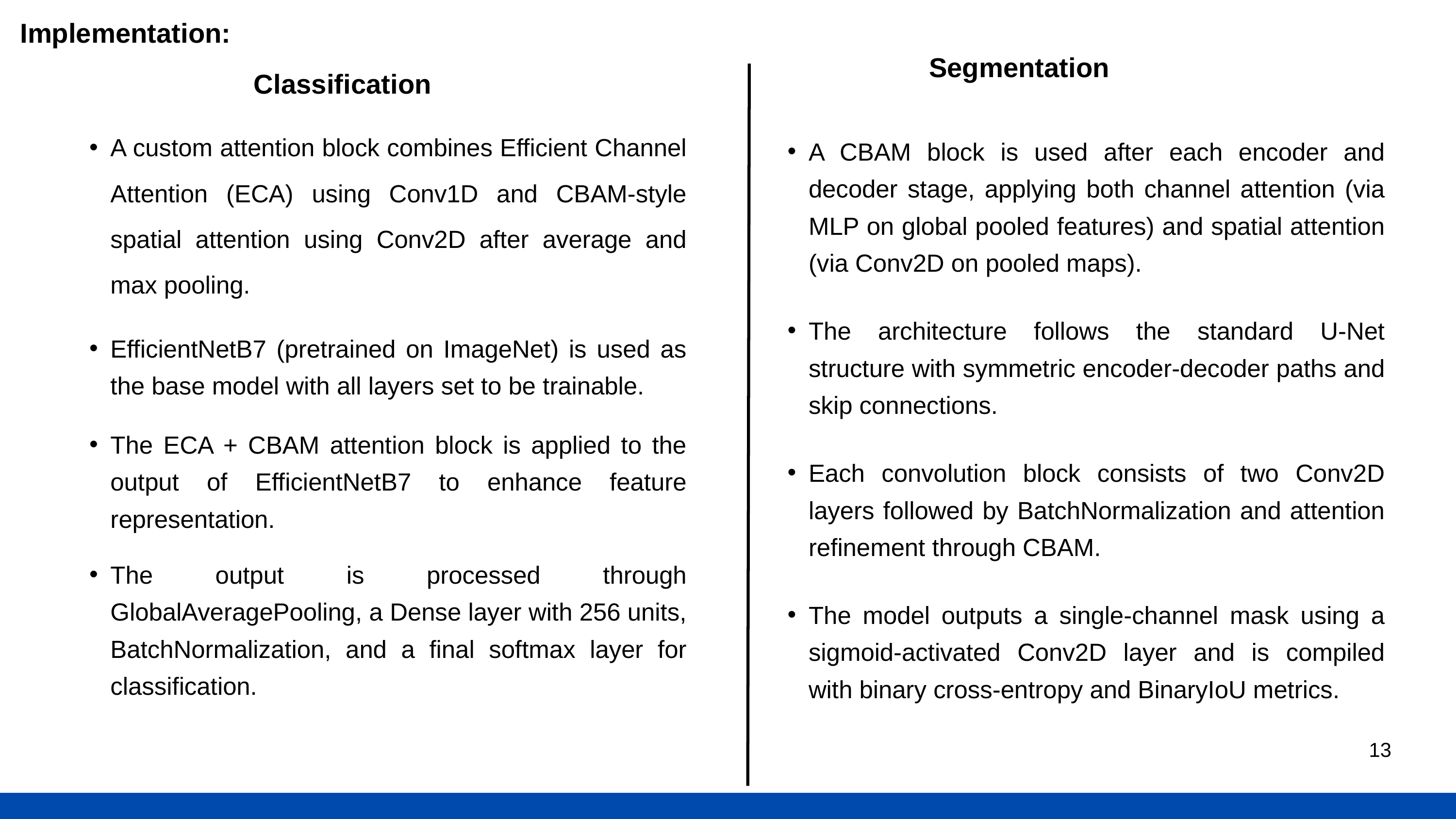

Implementation:
Segmentation
Classification

A custom attention block combines Efficient Channel Attention (ECA) using Conv1D and CBAM-style spatial attention using Conv2D after average and max pooling.

EfficientNetB7 (pretrained on ImageNet) is used as the base model with all layers set to be trainable.

The ECA + CBAM attention block is applied to the output of EfficientNetB7 to enhance feature representation.

The output is processed through GlobalAveragePooling, a Dense layer with 256 units, BatchNormalization, and a final softmax layer for classification.

A CBAM block is used after each encoder and decoder stage, applying both channel attention (via MLP on global pooled features) and spatial attention (via Conv2D on pooled maps).

The architecture follows the standard U-Net structure with symmetric encoder-decoder paths and skip connections.

Each convolution block consists of two Conv2D layers followed by BatchNormalization and attention refinement through CBAM.

The model outputs a single-channel mask using a sigmoid-activated Conv2D layer and is compiled with binary cross-entropy and BinaryIoU metrics.

13